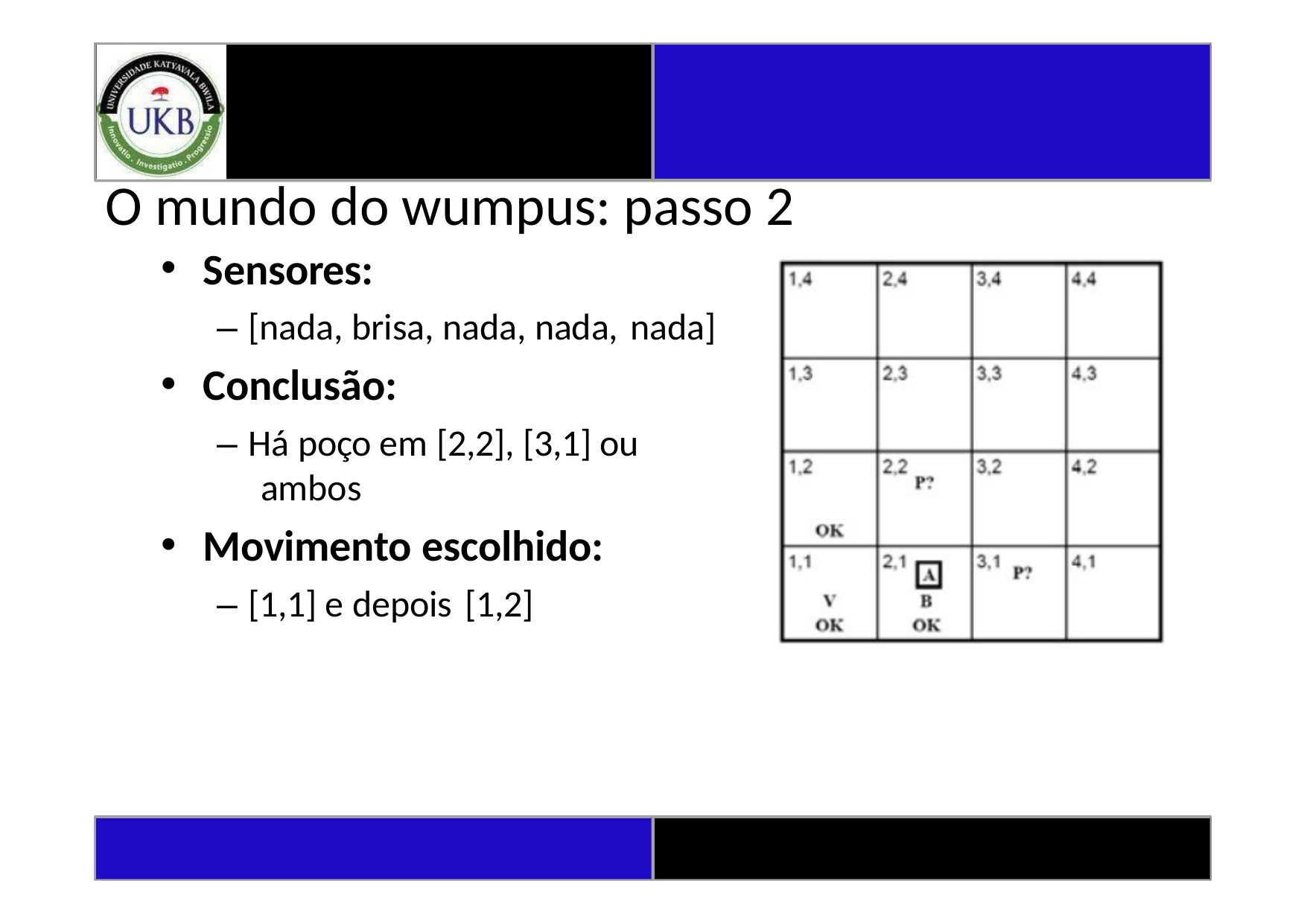

# O mundo do wumpus: passo 2
Sensores:
– [nada, brisa, nada, nada, nada]
Conclusão:
– Há poço em [2,2], [3,1] ou  ambos
Movimento escolhido:
– [1,1] e depois [1,2]